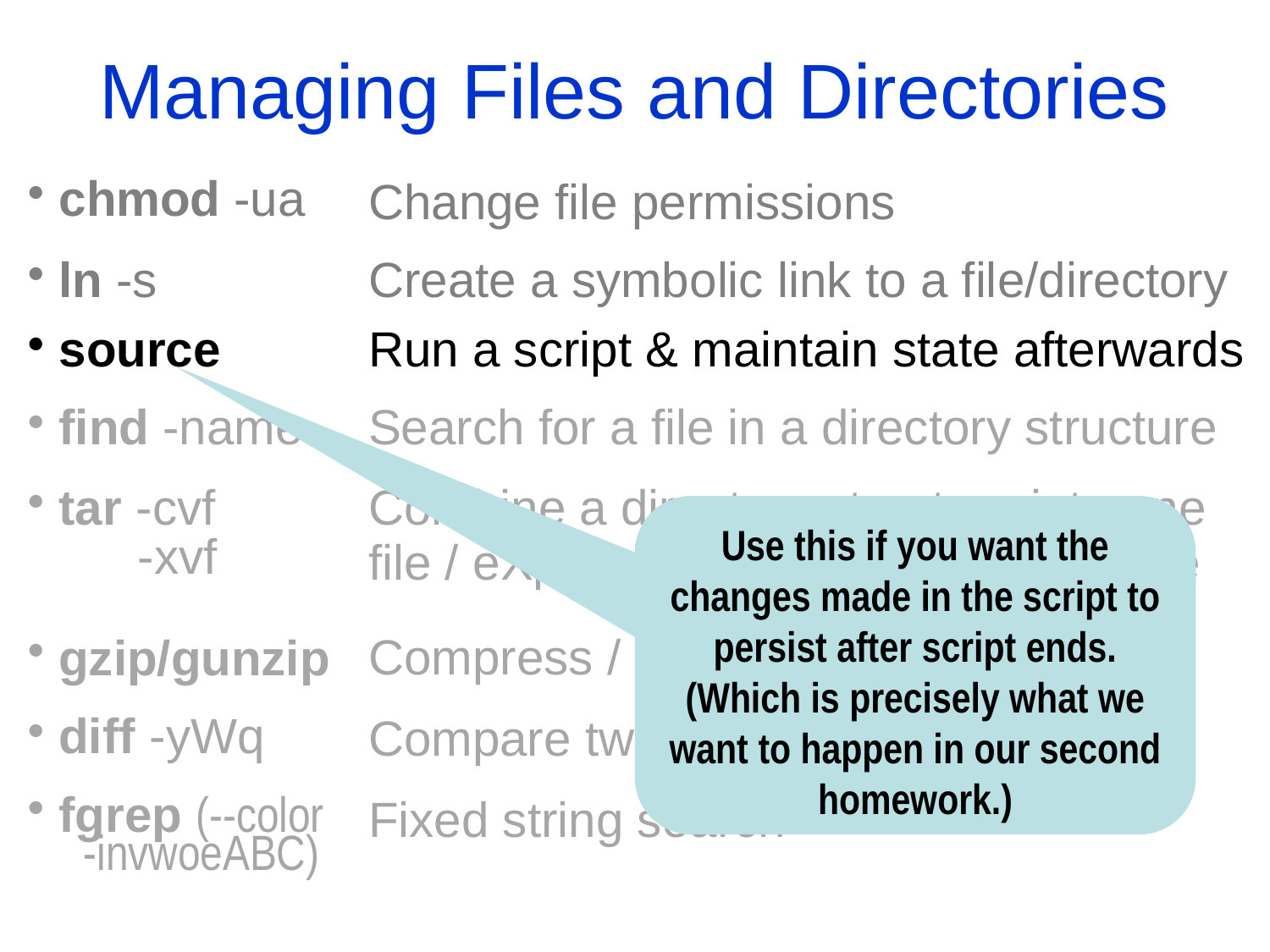

Managing Files and Directories
| chmod -ua | Change file permissions |
| --- | --- |
| ln -s | Create a symbolic link to a file/directory |
| source | Run a script & maintain state afterwards |
| find -name | Search for a file in a directory structure |
| tar -cvf -xvf | Combine a directory structure into one file / eXpand the directory from the file |
| gzip/gunzip | Compress / uncompress a file |
| diff -yWq fgrep (--color -invwoeABC) | Compare two files Fixed string search |

Use this if you want the changes made in the script to persist after script ends. (Which is precisely what we want to happen in our second homework.)